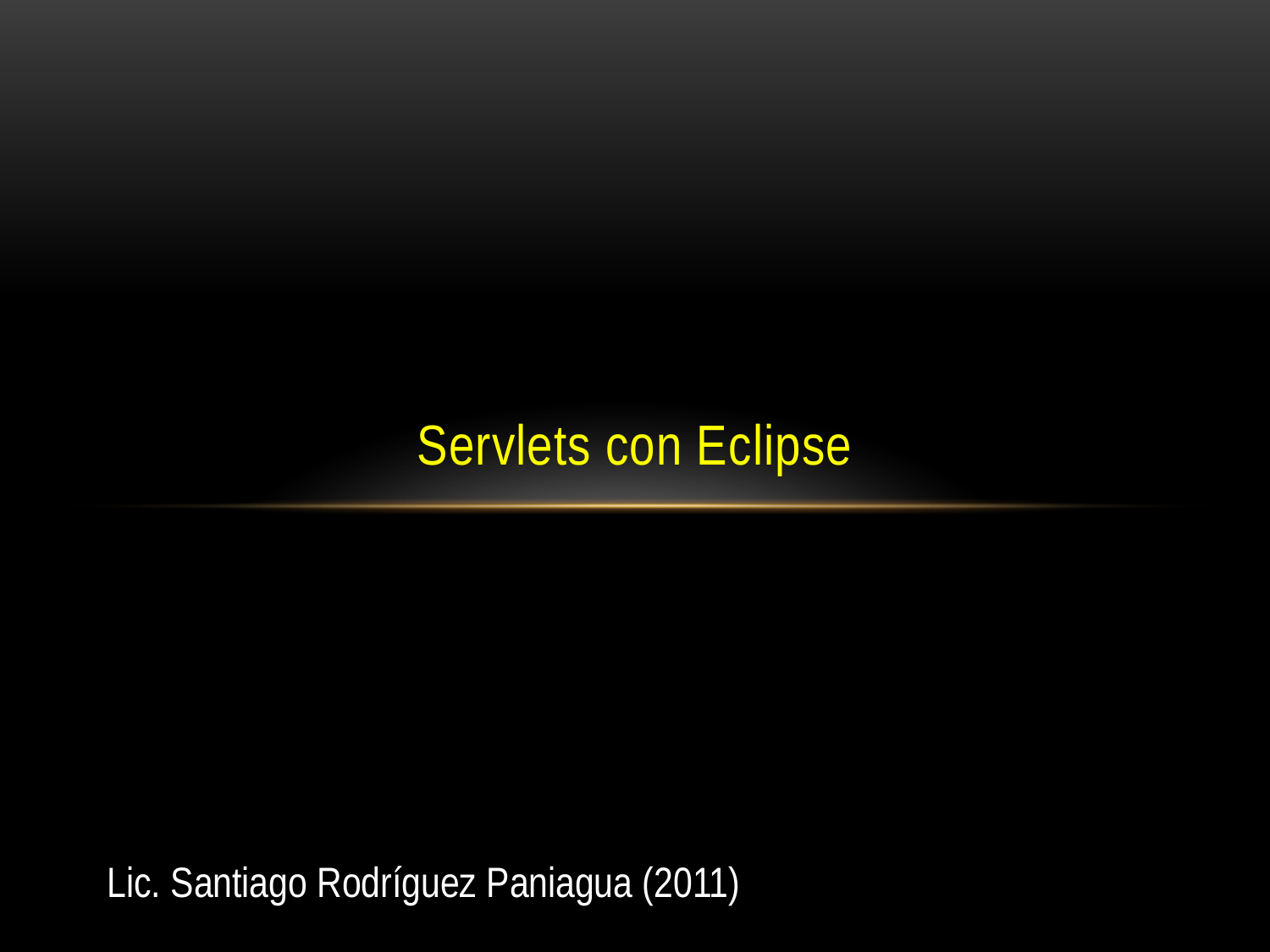

# Servlets con Eclipse
Lic. Santiago Rodríguez Paniagua (2011)